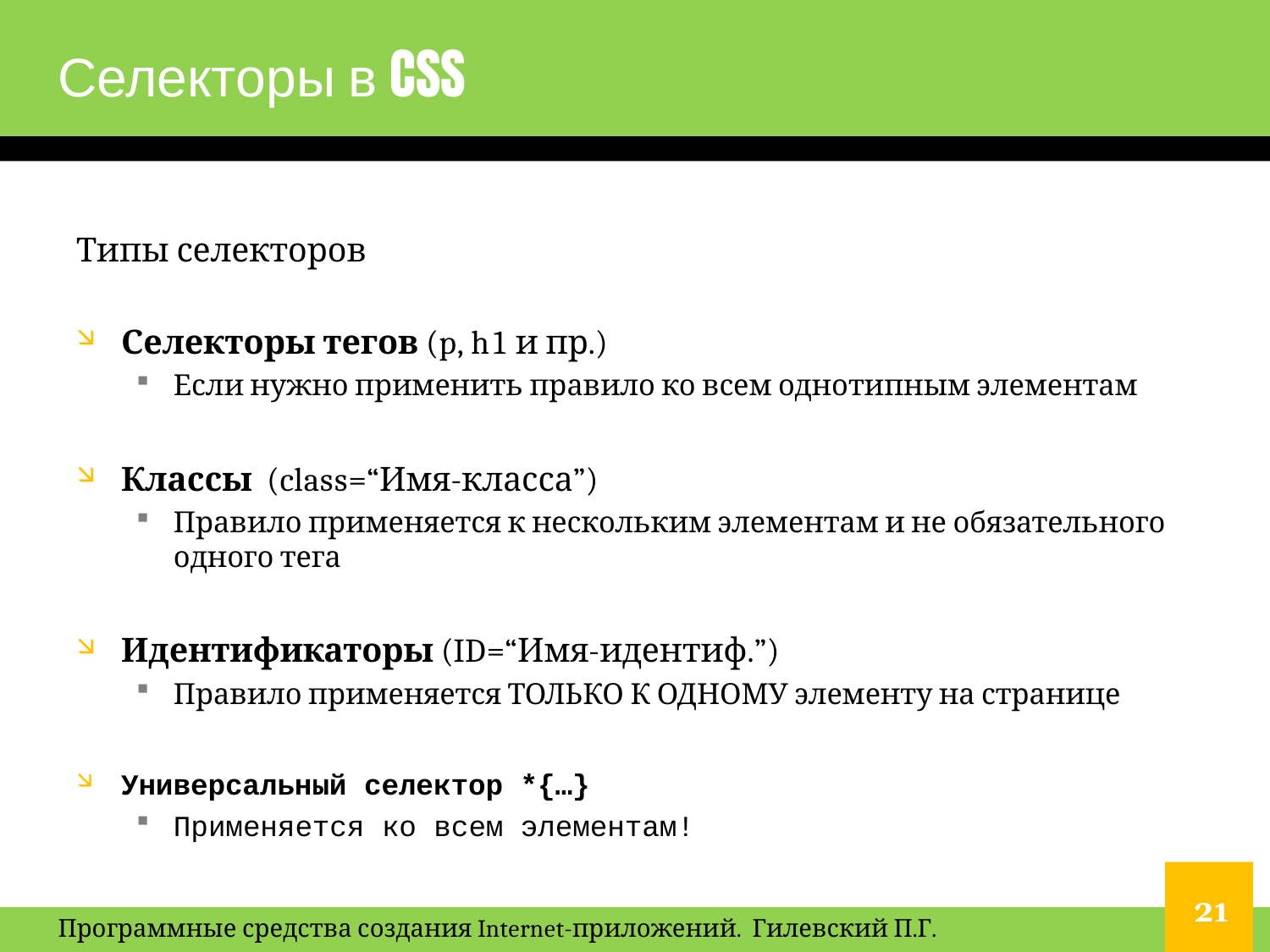

# Селекторы в CSS
Типы селекторов

Селекторы тегов (p, h1 и пр.)
Если нужно применить правило ко всем однотипным элементам

Классы  (class=“Имя-класса”)
Правило применяется к нескольким элементам и не обязательного одного тега

Идентификаторы (ID=“Имя-идентиф.”)
Правило применяется ТОЛЬКО К ОДНОМУ элементу на странице

Универсальный селектор *{…}
Применяется ко всем элементам!

21